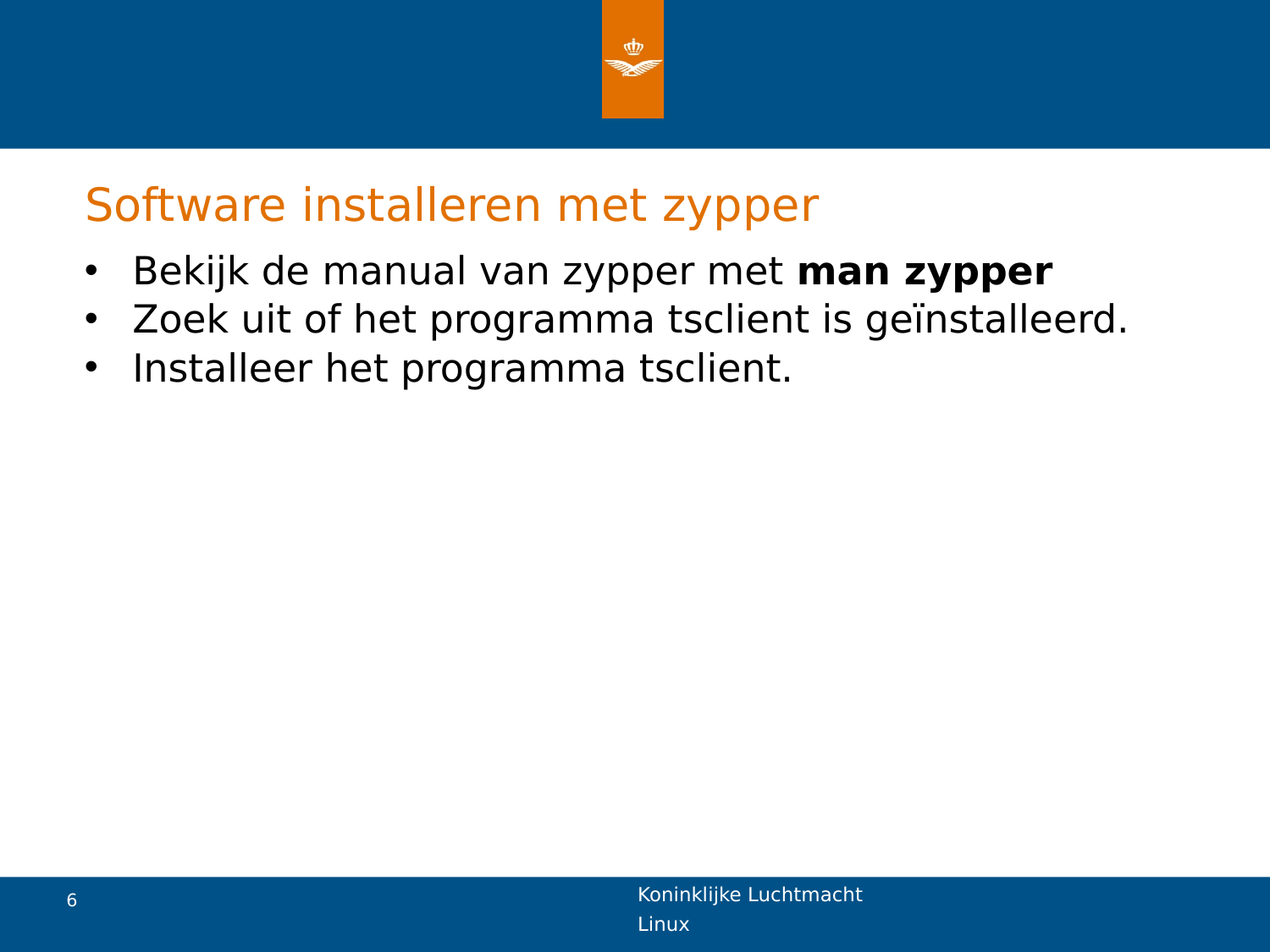

# Software installeren met zypper
Bekijk de manual van zypper met man zypper
Zoek uit of het programma tsclient is geïnstalleerd.
Installeer het programma tsclient.